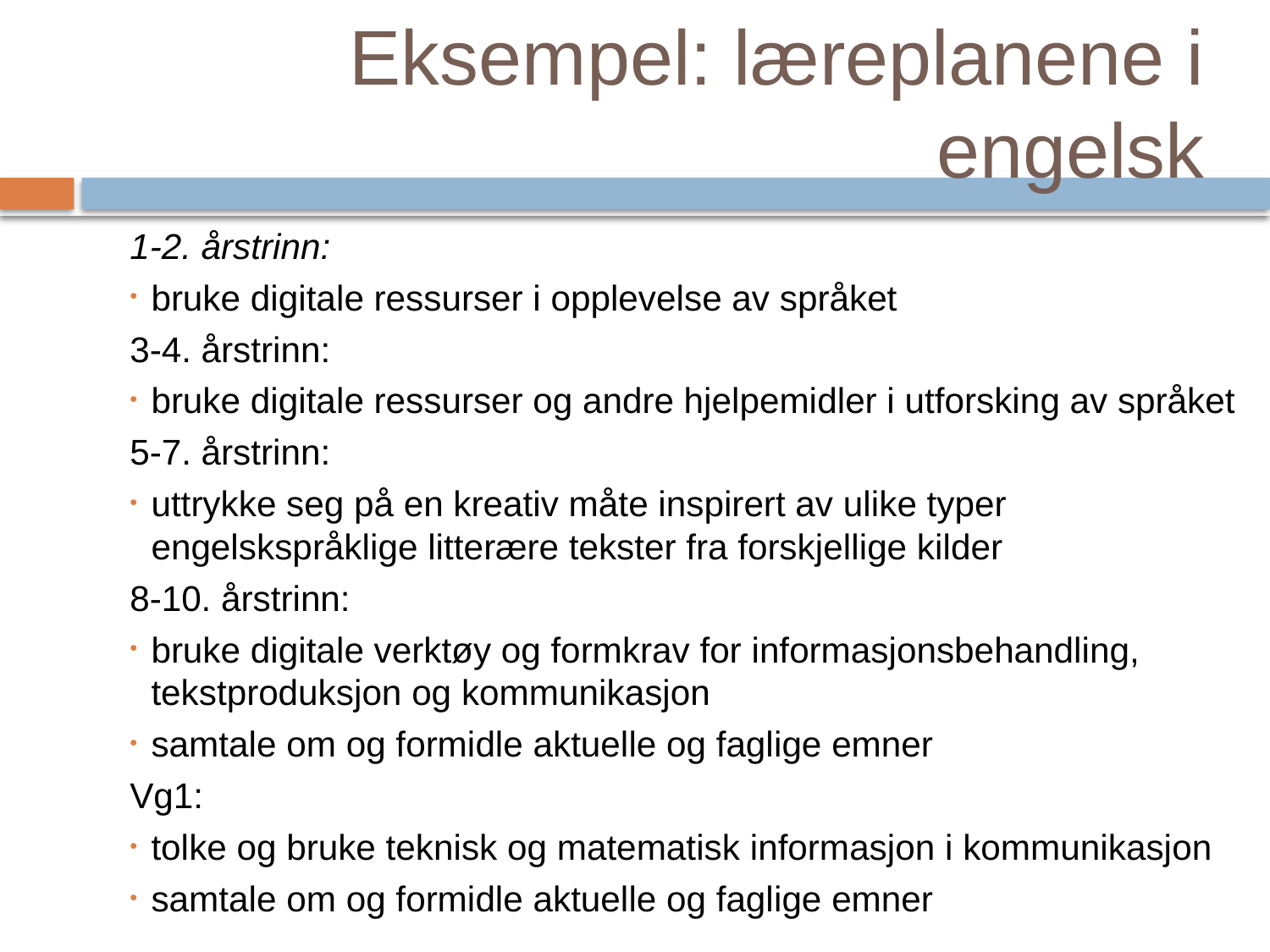

# Eksempel: læreplanene i engelsk
1-2. årstrinn:
bruke digitale ressurser i opplevelse av språket
3-4. årstrinn:
bruke digitale ressurser og andre hjelpemidler i utforsking av språket
5-7. årstrinn:
uttrykke seg på en kreativ måte inspirert av ulike typer engelskspråklige litterære tekster fra forskjellige kilder
8-10. årstrinn:
bruke digitale verktøy og formkrav for informasjonsbehandling, tekstproduksjon og kommunikasjon
samtale om og formidle aktuelle og faglige emner
Vg1:
tolke og bruke teknisk og matematisk informasjon i kommunikasjon
samtale om og formidle aktuelle og faglige emner